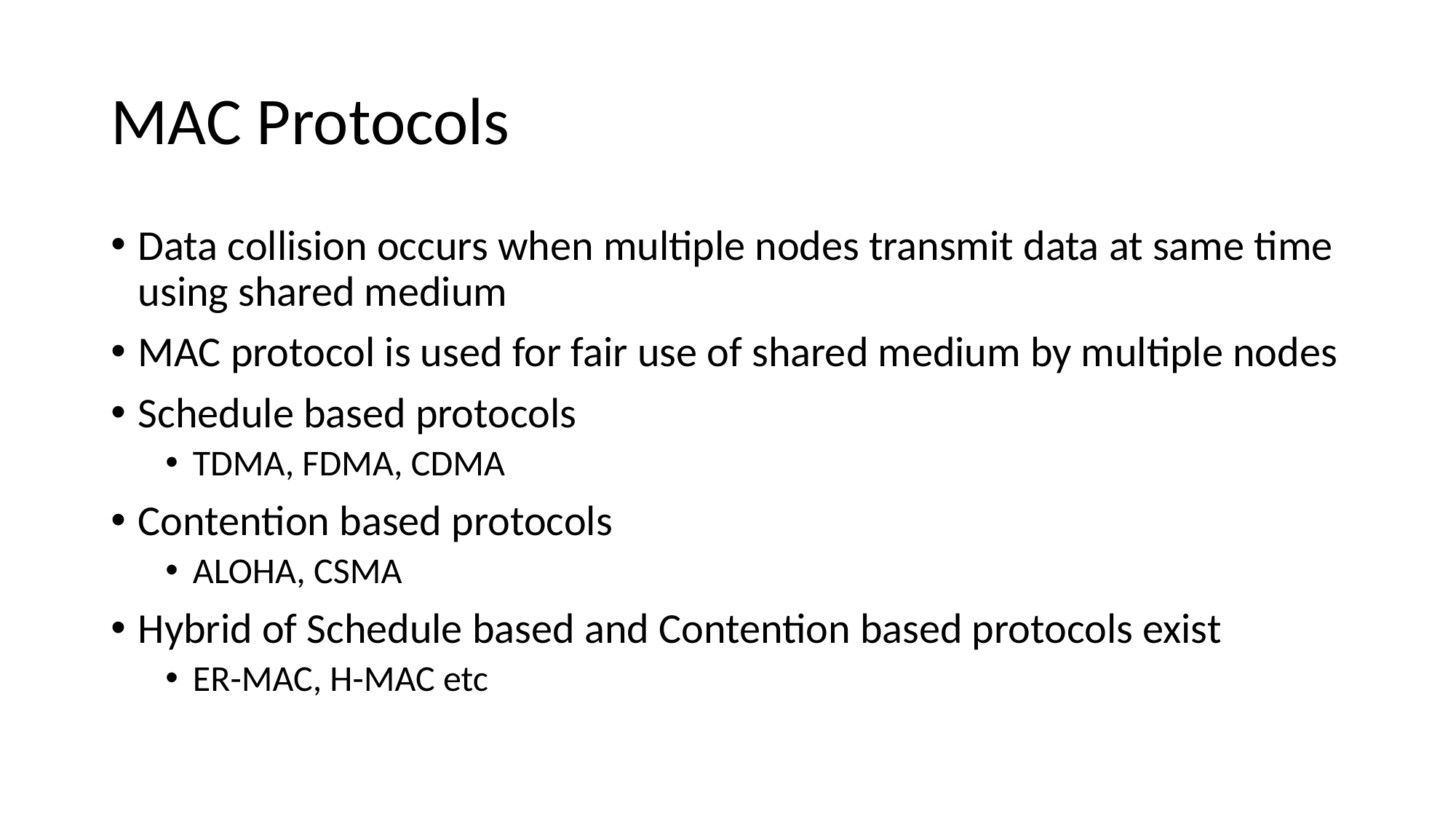

# MAC Protocols
Data collision occurs when multiple nodes transmit data at same time using shared medium
MAC protocol is used for fair use of shared medium by multiple nodes
Schedule based protocols
TDMA, FDMA, CDMA
Contention based protocols
ALOHA, CSMA
Hybrid of Schedule based and Contention based protocols exist
ER-MAC, H-MAC etc